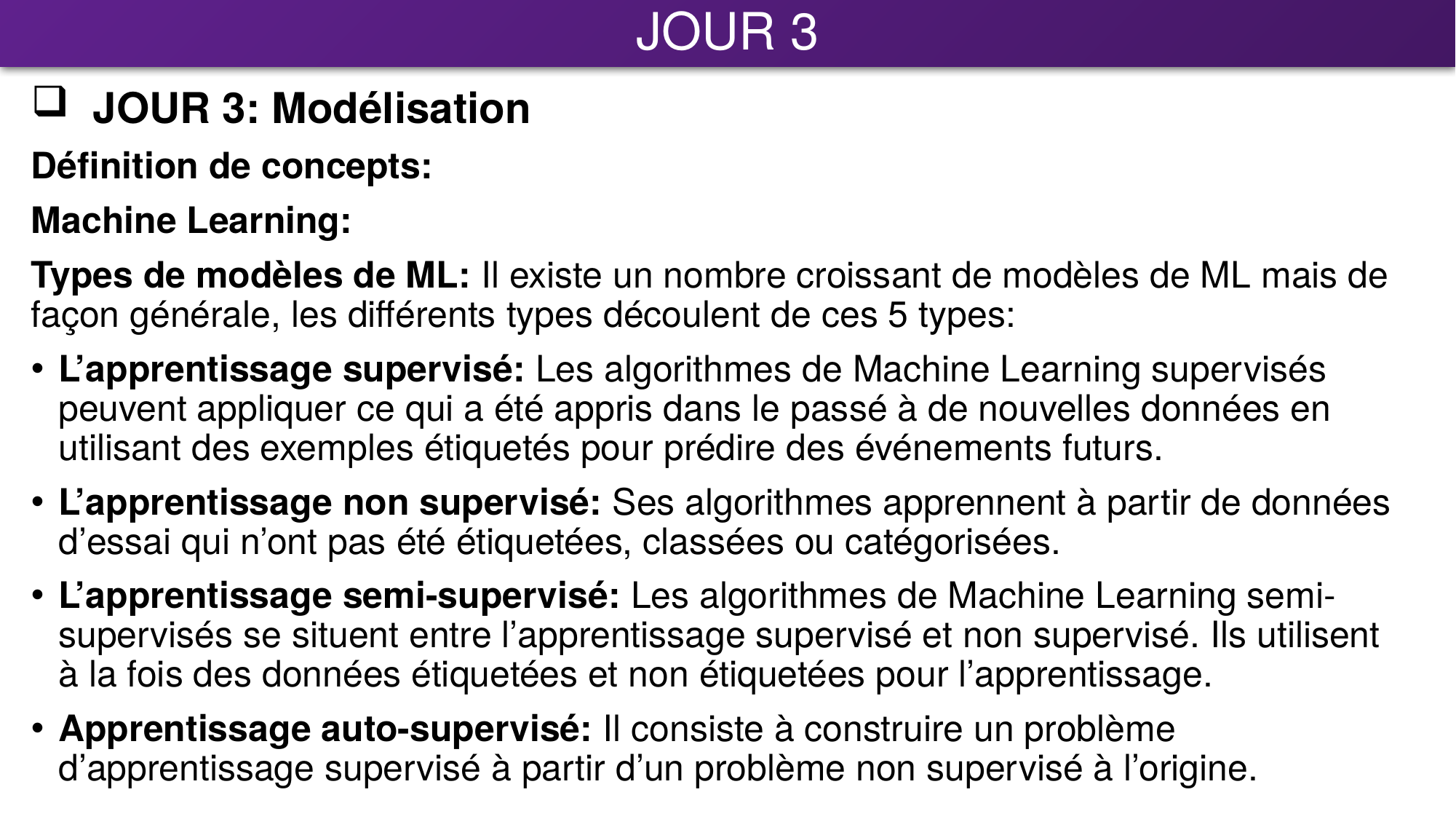

# JOUR 3
  JOUR 3: Modélisation
Définition de concepts:
Machine Learning:
Types de modèles de ML: Il existe un nombre croissant de modèles de ML mais de façon générale, les différents types découlent de ces 5 types:
L’apprentissage supervisé: Les algorithmes de Machine Learning supervisés peuvent appliquer ce qui a été appris dans le passé à de nouvelles données en utilisant des exemples étiquetés pour prédire des événements futurs.
L’apprentissage non supervisé: Ses algorithmes apprennent à partir de données d’essai qui n’ont pas été étiquetées, classées ou catégorisées.
L’apprentissage semi-supervisé: Les algorithmes de Machine Learning semi-supervisés se situent entre l’apprentissage supervisé et non supervisé. Ils utilisent à la fois des données étiquetées et non étiquetées pour l’apprentissage.
Apprentissage auto-supervisé: Il consiste à construire un problème d’apprentissage supervisé à partir d’un problème non supervisé à l’origine.